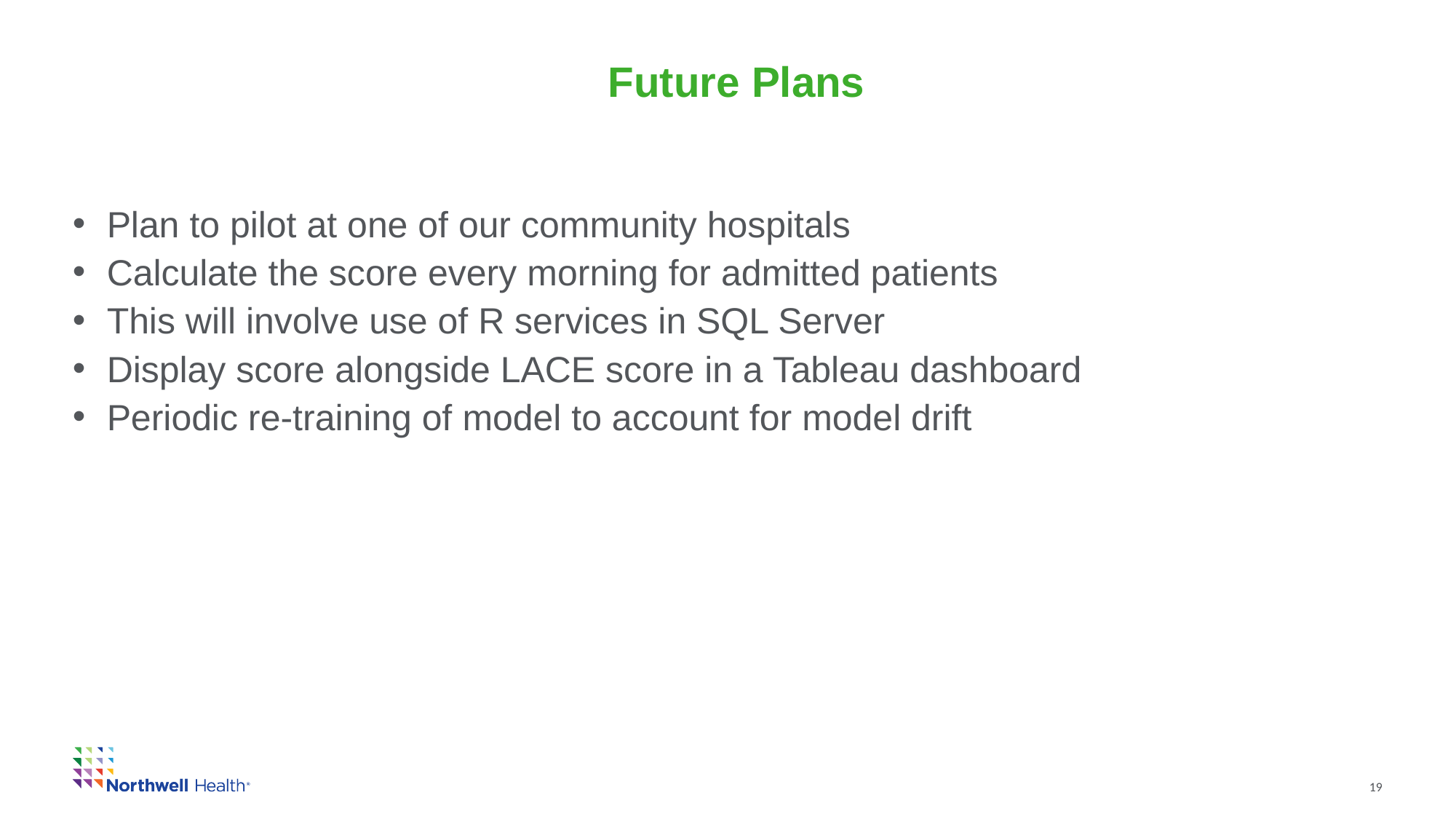

# Future Plans

Plan to pilot at one of our community hospitals
Calculate the score every morning for admitted patients
This will involve use of R services in SQL Server
Display score alongside LACE score in a Tableau dashboard
Periodic re-training of model to account for model drift

19